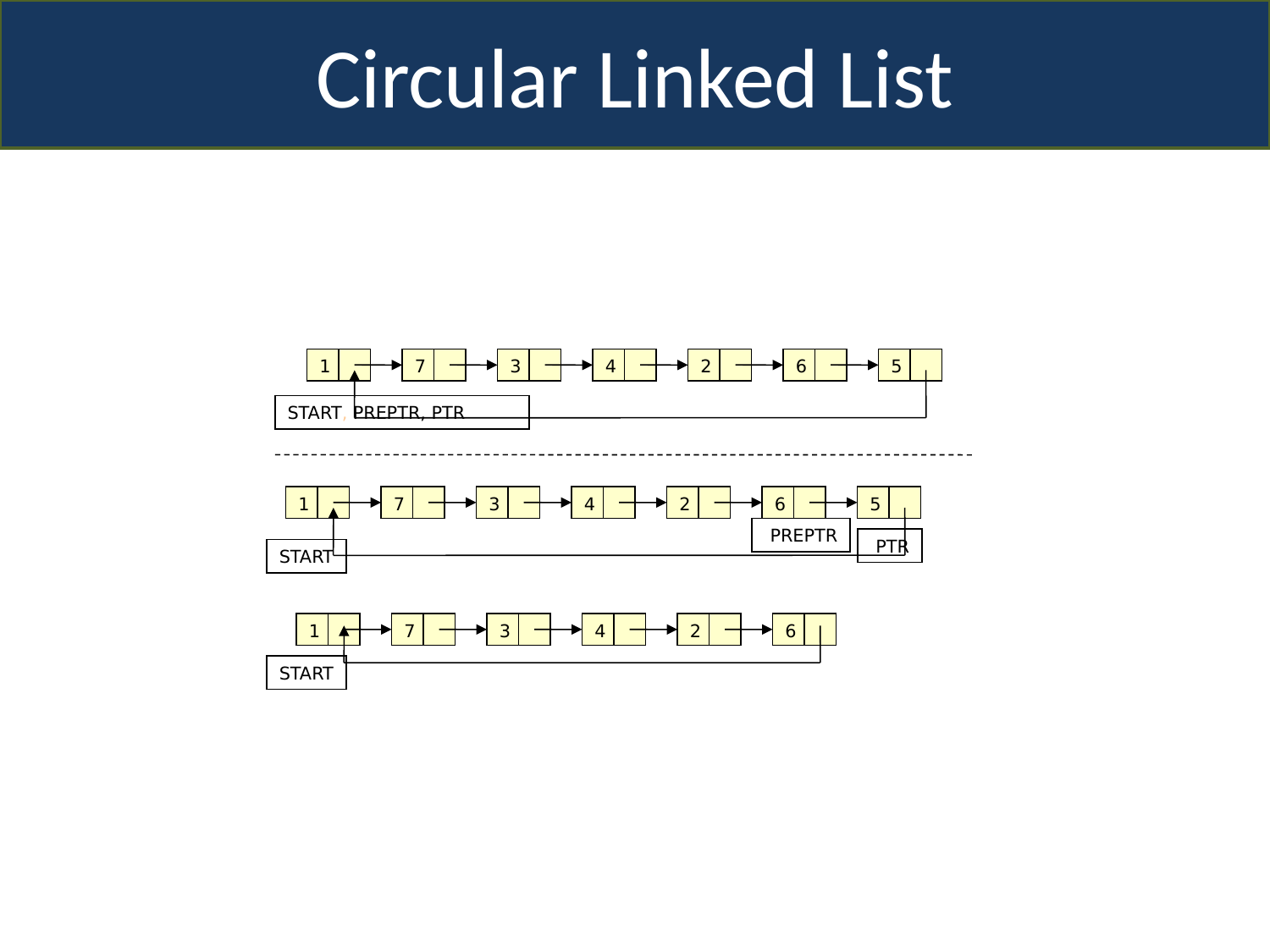

Circular Linked List
1

7

3

4

2

6

5

START, PREPTR, PTR

1

7

3

4

2

6

5

 PREPTR
 PTR
START
1

7

3

4

2

6

START